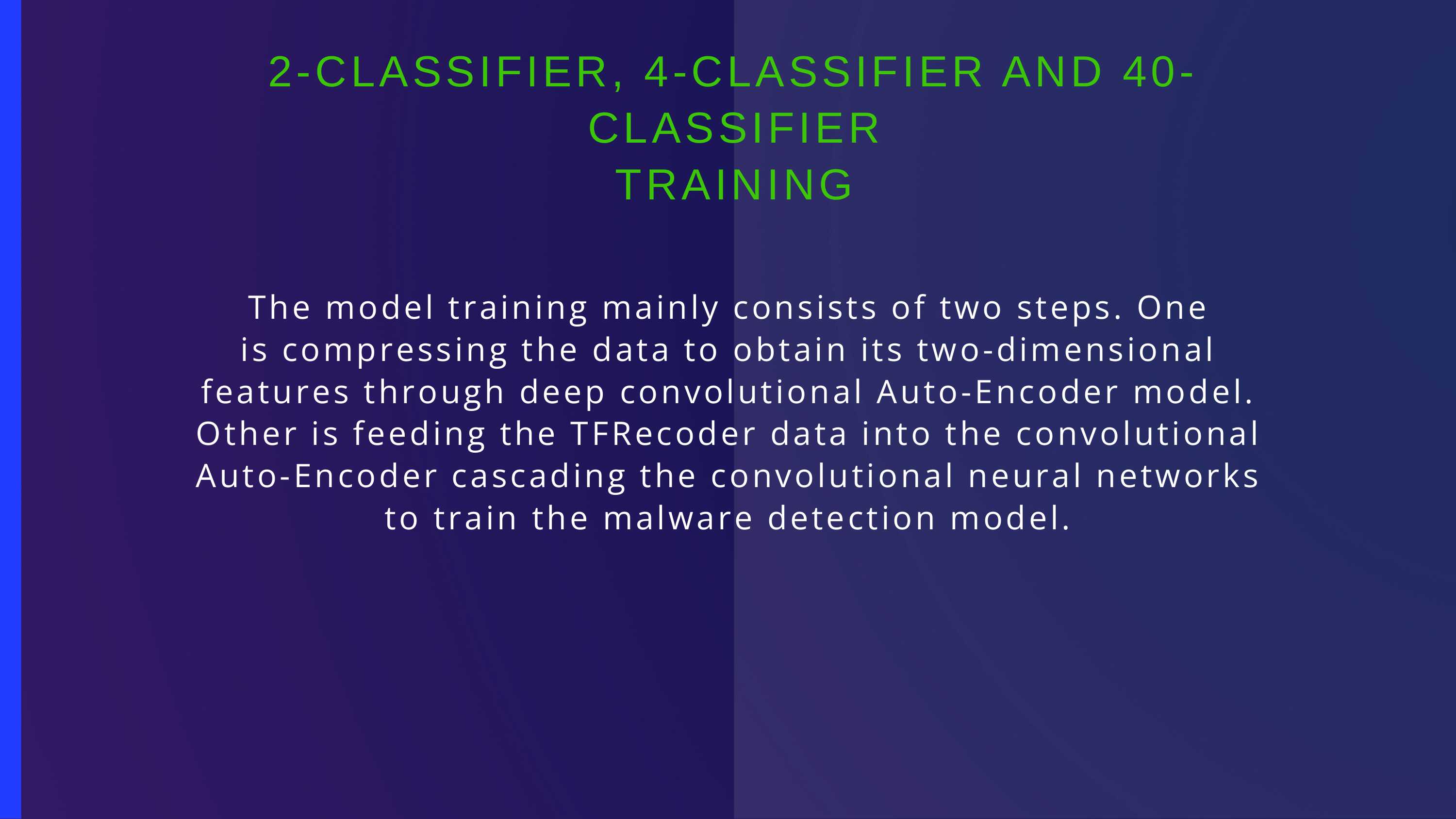

2-CLASSIFIER, 4-CLASSIFIER AND 40-CLASSIFIER
TRAINING
The model training mainly consists of two steps. One
is compressing the data to obtain its two-dimensional
features through deep convolutional Auto-Encoder model.
Other is feeding the TFRecoder data into the convolutional
Auto-Encoder cascading the convolutional neural networks
to train the malware detection model.